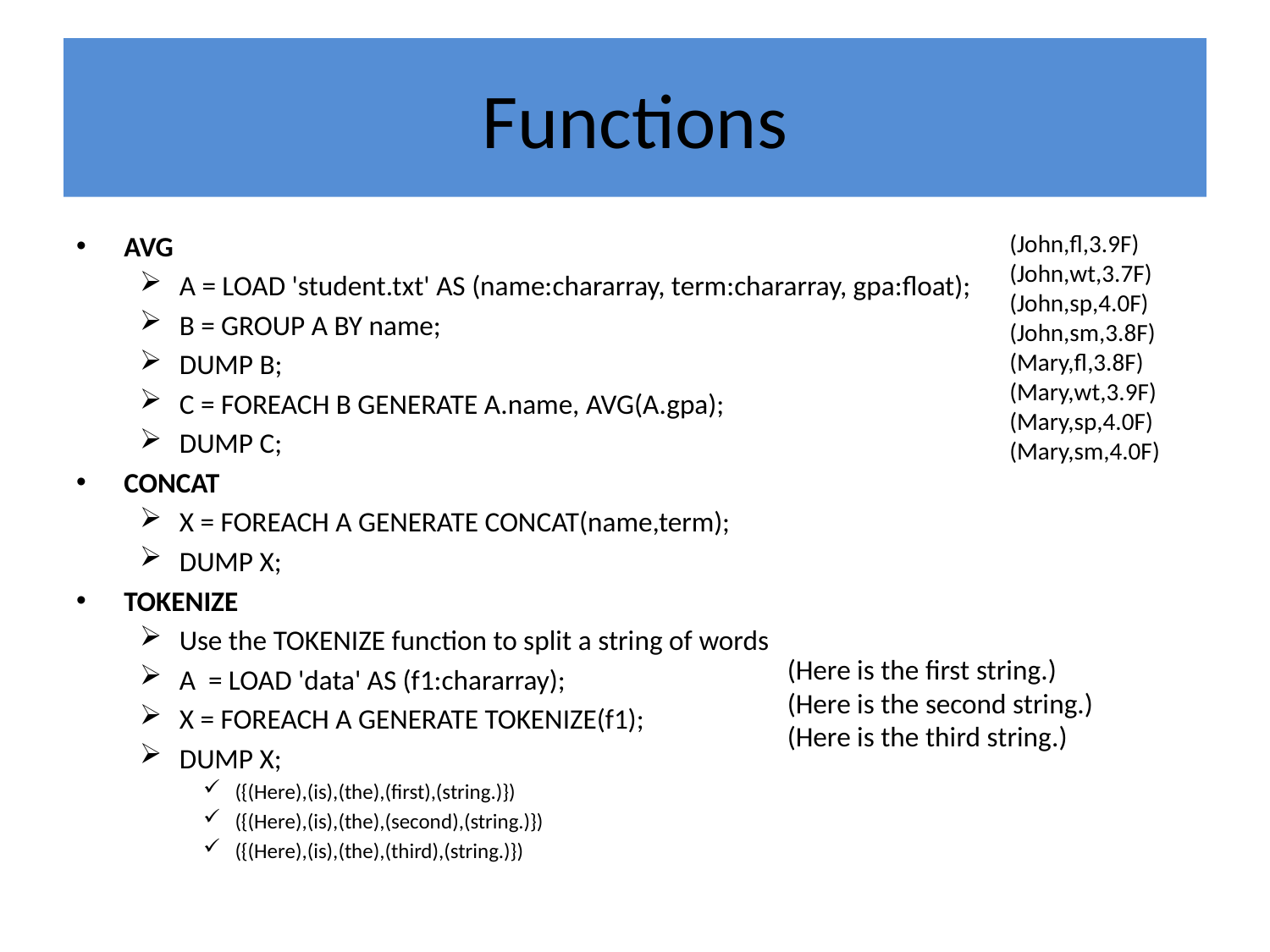

# Functions
AVG
A = LOAD 'student.txt' AS (name:chararray, term:chararray, gpa:float);
B = GROUP A BY name;
DUMP B;
C = FOREACH B GENERATE A.name, AVG(A.gpa);
DUMP C;
CONCAT
X = FOREACH A GENERATE CONCAT(name,term);
DUMP X;
TOKENIZE
Use the TOKENIZE function to split a string of words
A  = LOAD 'data' AS (f1:chararray);
X = FOREACH A GENERATE TOKENIZE(f1);
DUMP X;
({(Here),(is),(the),(first),(string.)})
({(Here),(is),(the),(second),(string.)})
({(Here),(is),(the),(third),(string.)})
(John,fl,3.9F)
(John,wt,3.7F)
(John,sp,4.0F)
(John,sm,3.8F)
(Mary,fl,3.8F)
(Mary,wt,3.9F)
(Mary,sp,4.0F)
(Mary,sm,4.0F)
(Here is the first string.)
(Here is the second string.)
(Here is the third string.)